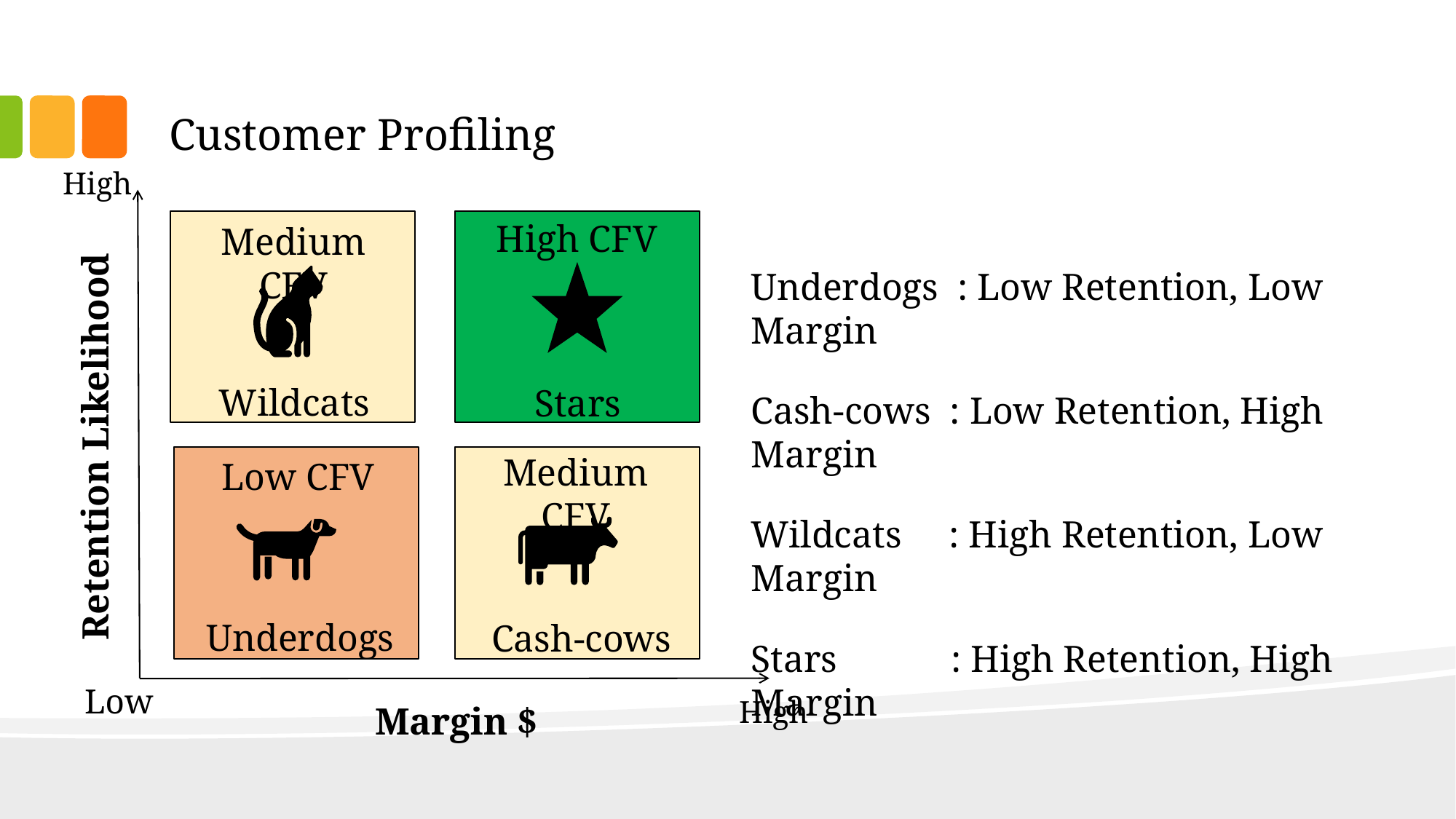

# Customer Profiling
High

Retention Likelihood

High
Margin $
Wildcats
Stars
Underdogs
Cash-cows
High CFV
Medium CFV
Underdogs  : Low Retention, Low Margin
Cash-cows  : Low Retention, High Margin
Wildcats     : High Retention, Low Margin
Stars            : High Retention, High Margin

Medium CFV
Low CFV

Low